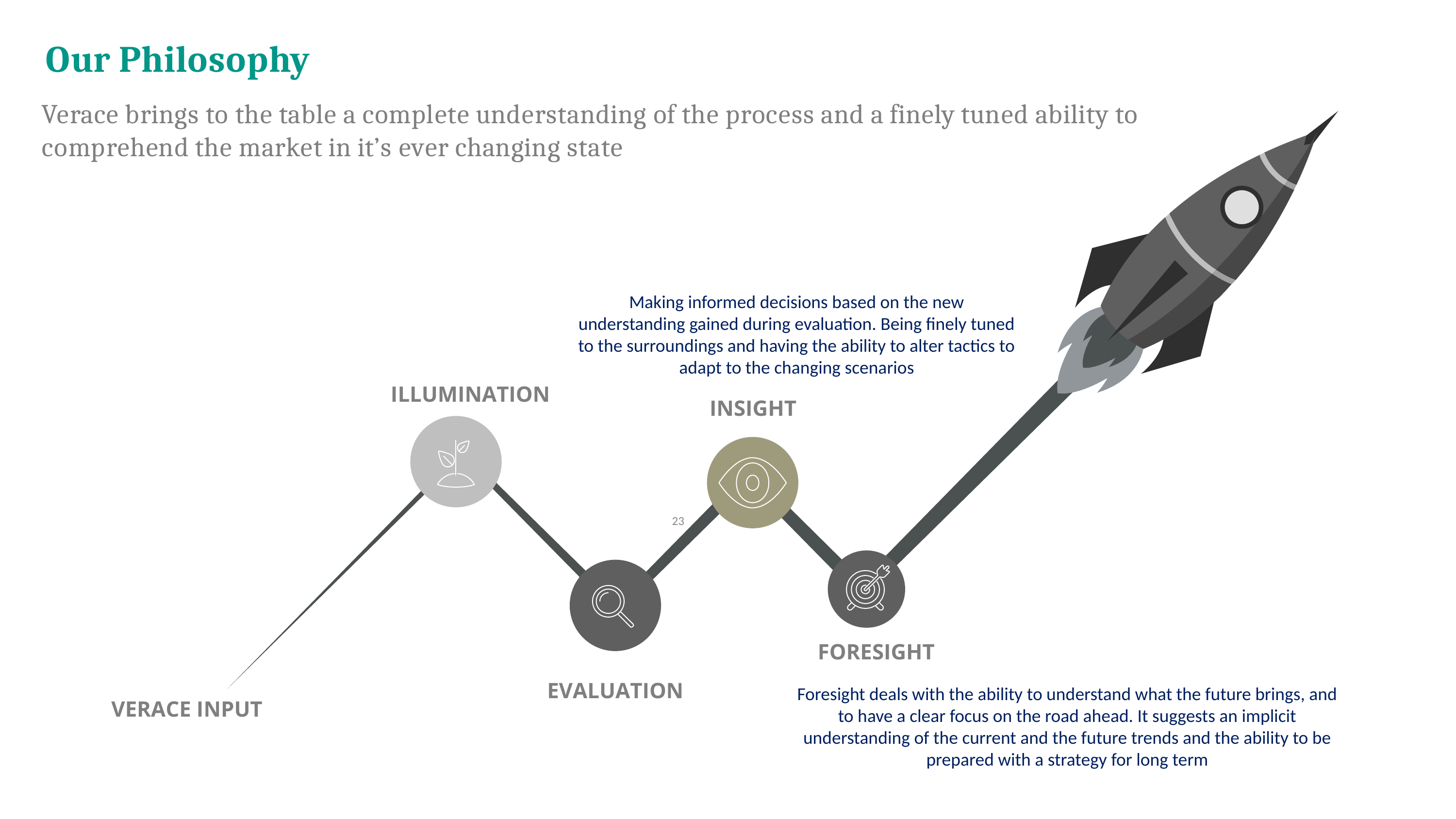

Our Philosophy
Verace brings to the table a complete understanding of the process and a finely tuned ability to comprehend the market in it’s ever changing state

Making informed decisions based on the new understanding gained during evaluation. Being finely tuned to the surroundings and having the ability to alter tactics to adapt to the changing scenarios

ILLUMINATION
INSIGHT

23

FORESIGHT
EVALUATION
Foresight deals with the ability to understand what the future brings, and to have a clear focus on the road ahead. It suggests an implicit understanding of the current and the future trends and the ability to be prepared with a strategy for long term
VERACE INPUT